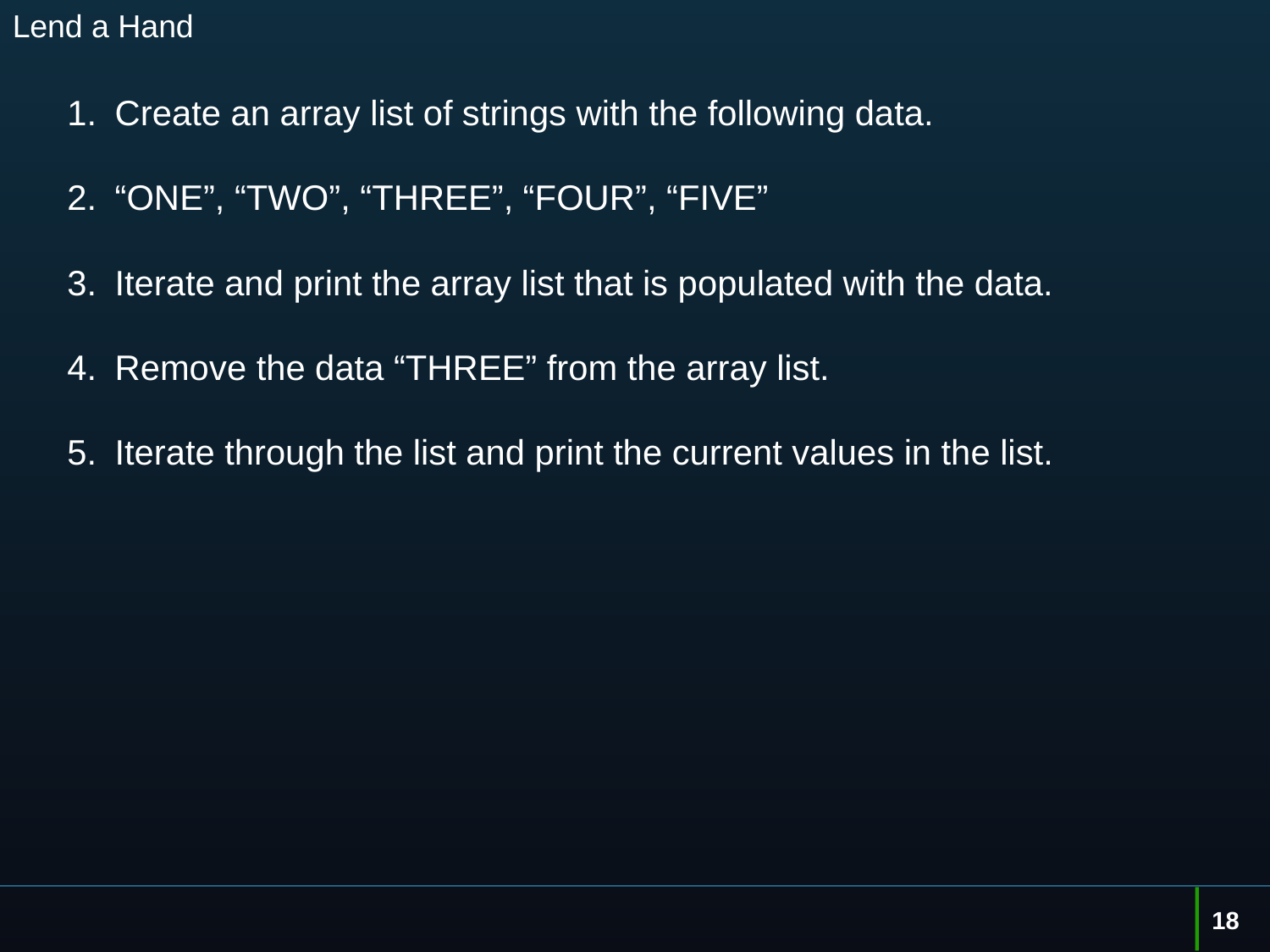

# Lend a Hand
Create an array list of strings with the following data.

“ONE”, “TWO”, “THREE”, “FOUR”, “FIVE”

Iterate and print the array list that is populated with the data.

Remove the data “THREE” from the array list.

Iterate through the list and print the current values in the list.

18